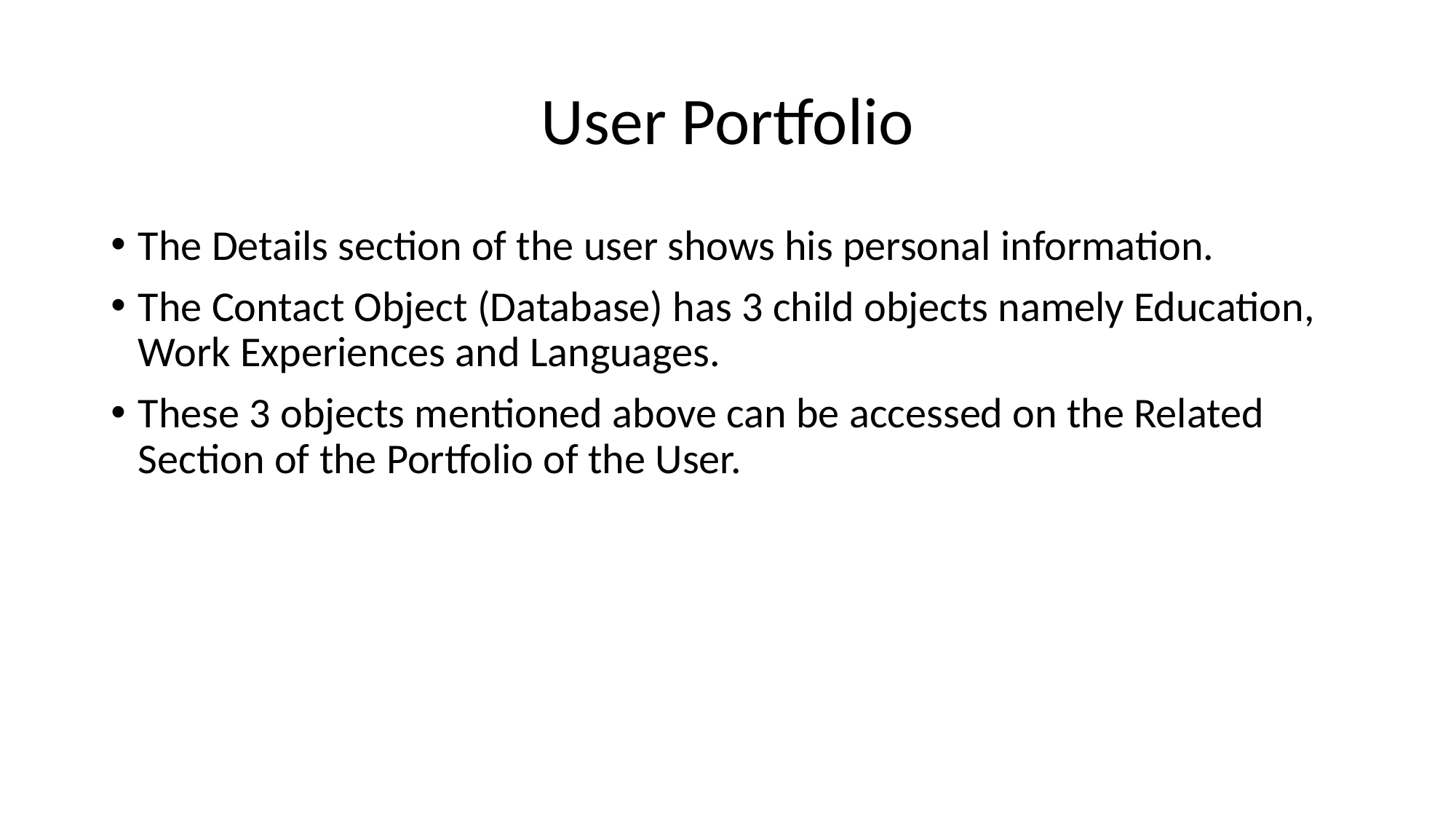

# User Portfolio
The Details section of the user shows his personal information.
The Contact Object (Database) has 3 child objects namely Education, Work Experiences and Languages.
These 3 objects mentioned above can be accessed on the Related Section of the Portfolio of the User.